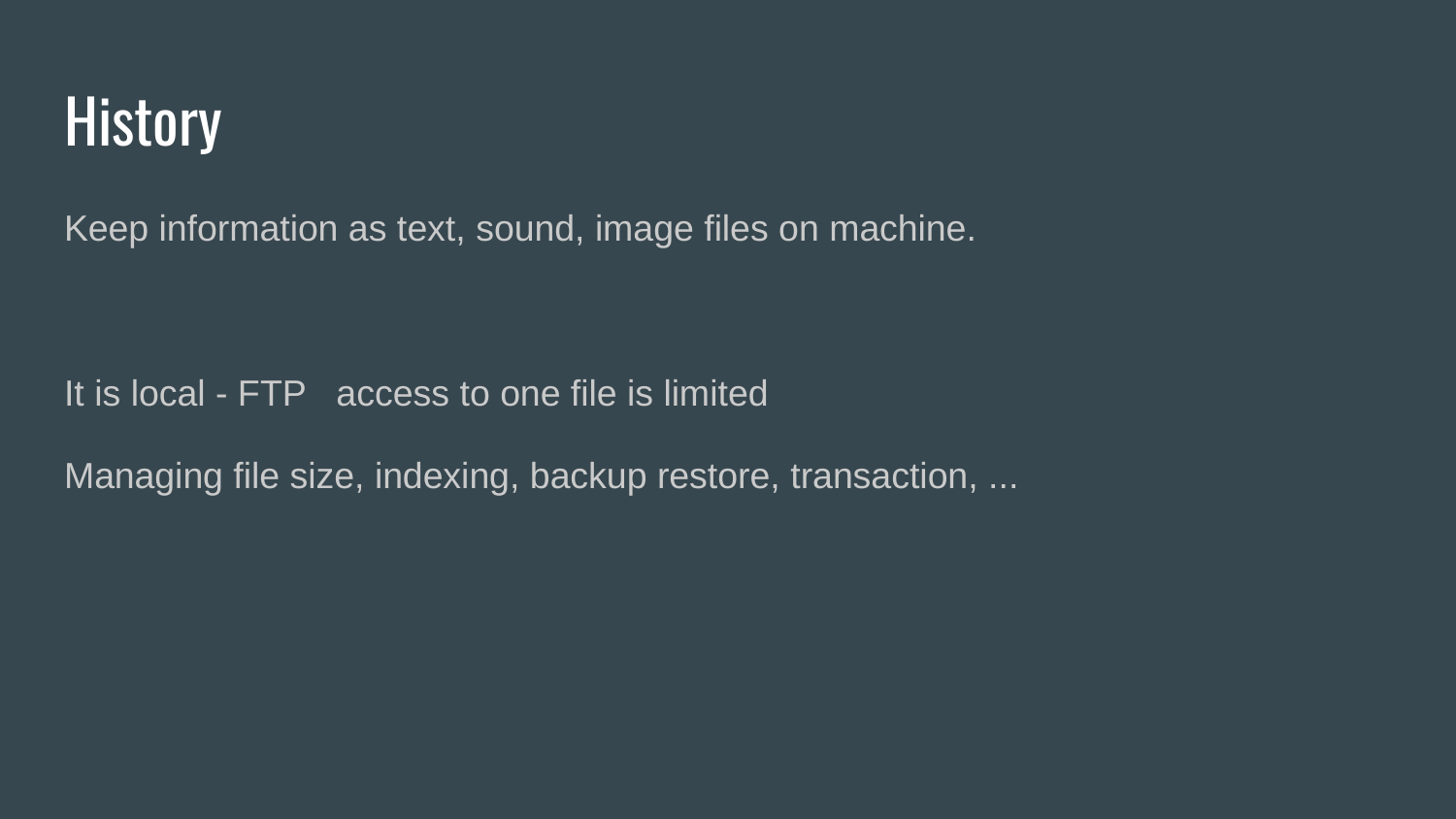

# History
Keep information as text, sound, image files on machine.

It is local - FTP   access to one file is limited
Managing file size, indexing, backup restore, transaction, ...